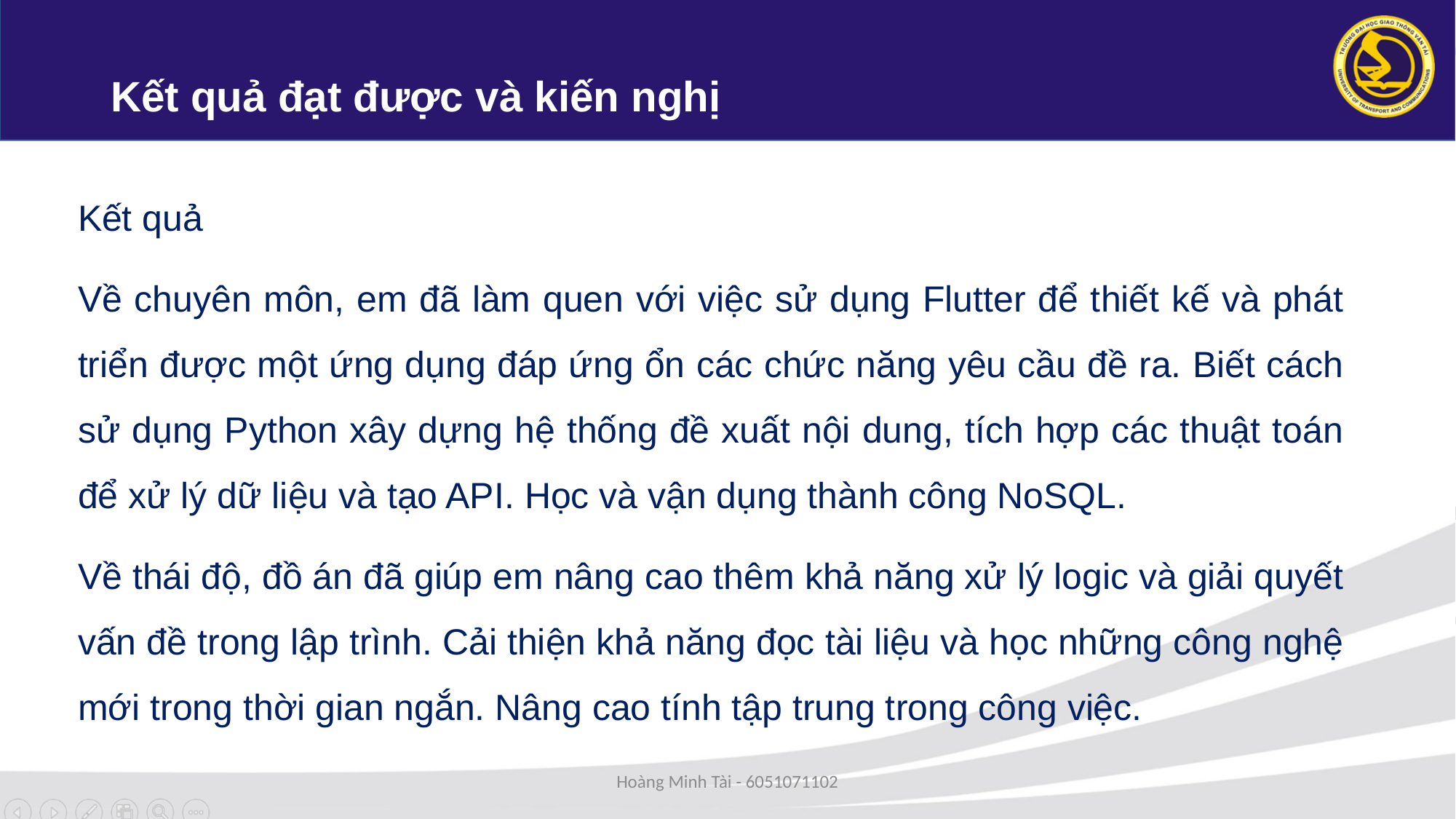

# Kết quả đạt được và kiến nghị

Kết quả
Về chuyên môn, em đã làm quen với việc sử dụng Flutter để thiết kế và phát triển được một ứng dụng đáp ứng ổn các chức năng yêu cầu đề ra. Biết cách sử dụng Python xây dựng hệ thống đề xuất nội dung, tích hợp các thuật toán để xử lý dữ liệu và tạo API. Học và vận dụng thành công NoSQL.
Về thái độ, đồ án đã giúp em nâng cao thêm khả năng xử lý logic và giải quyết vấn đề trong lập trình. Cải thiện khả năng đọc tài liệu và học những công nghệ mới trong thời gian ngắn. Nâng cao tính tập trung trong công việc.
Hoàng Minh Tài - 6051071102
13